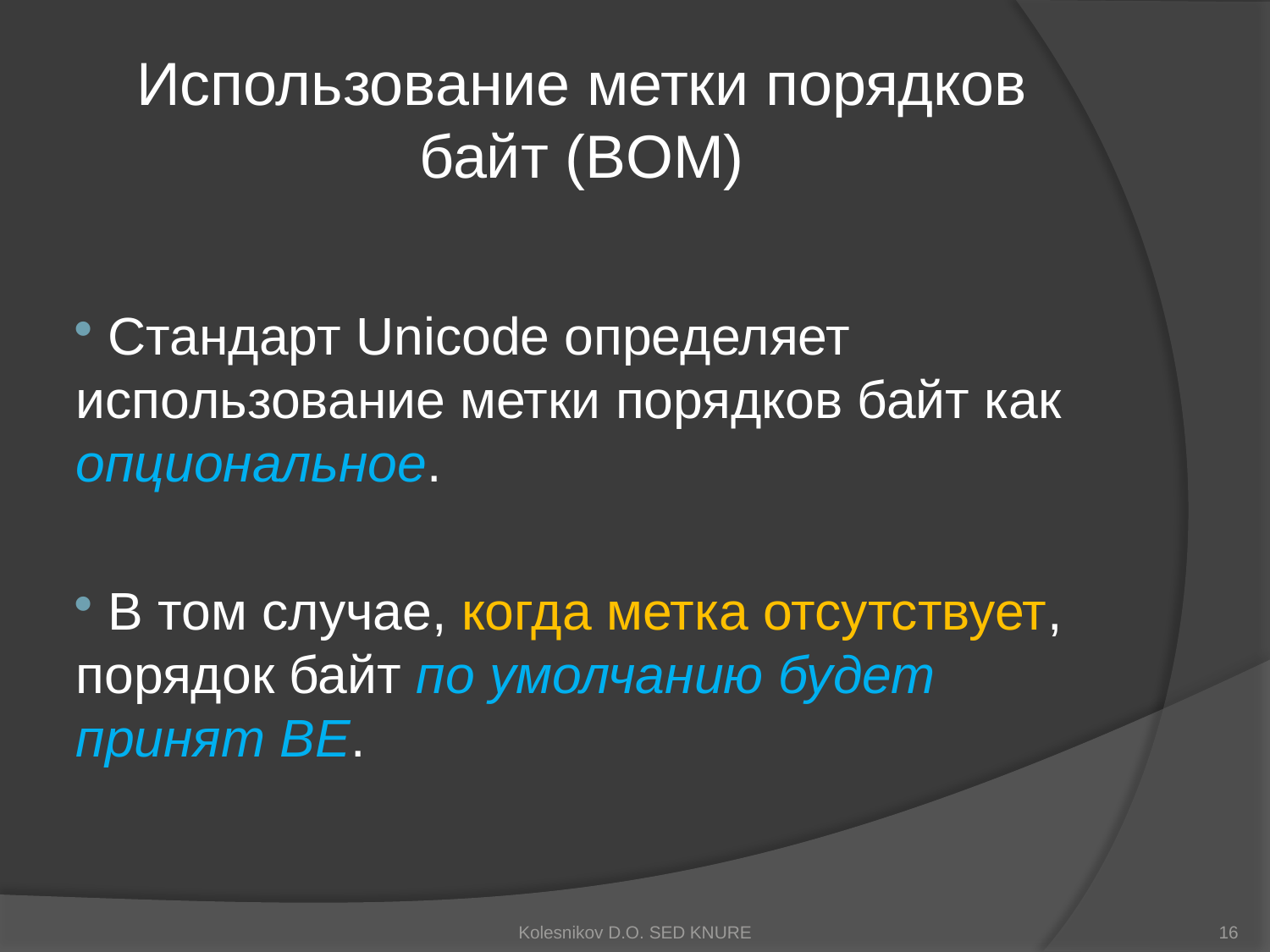

# Использование метки порядков байт (BOM)

 Стандарт Unicode определяет использование метки порядков байт как опциональное.

 В том случае, когда метка отсутствует, порядок байт по умолчанию будет принят BE.
Kolesnikov D.O. SED KNURE
16